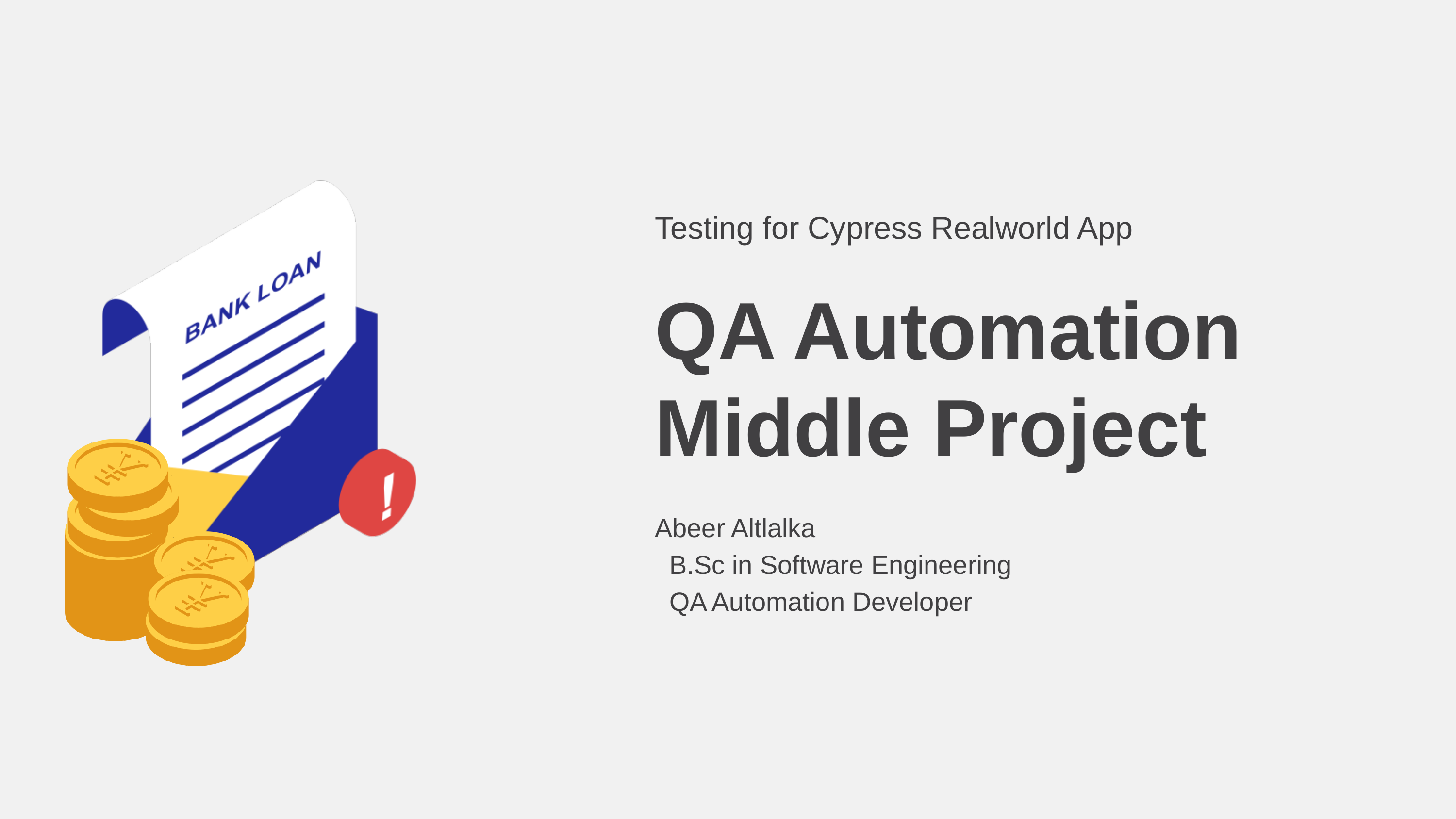

Testing for Cypress Realworld App
QA Automation Middle Project
Abeer Altlalka
  B.Sc in Software Engineering
  QA Automation Developer